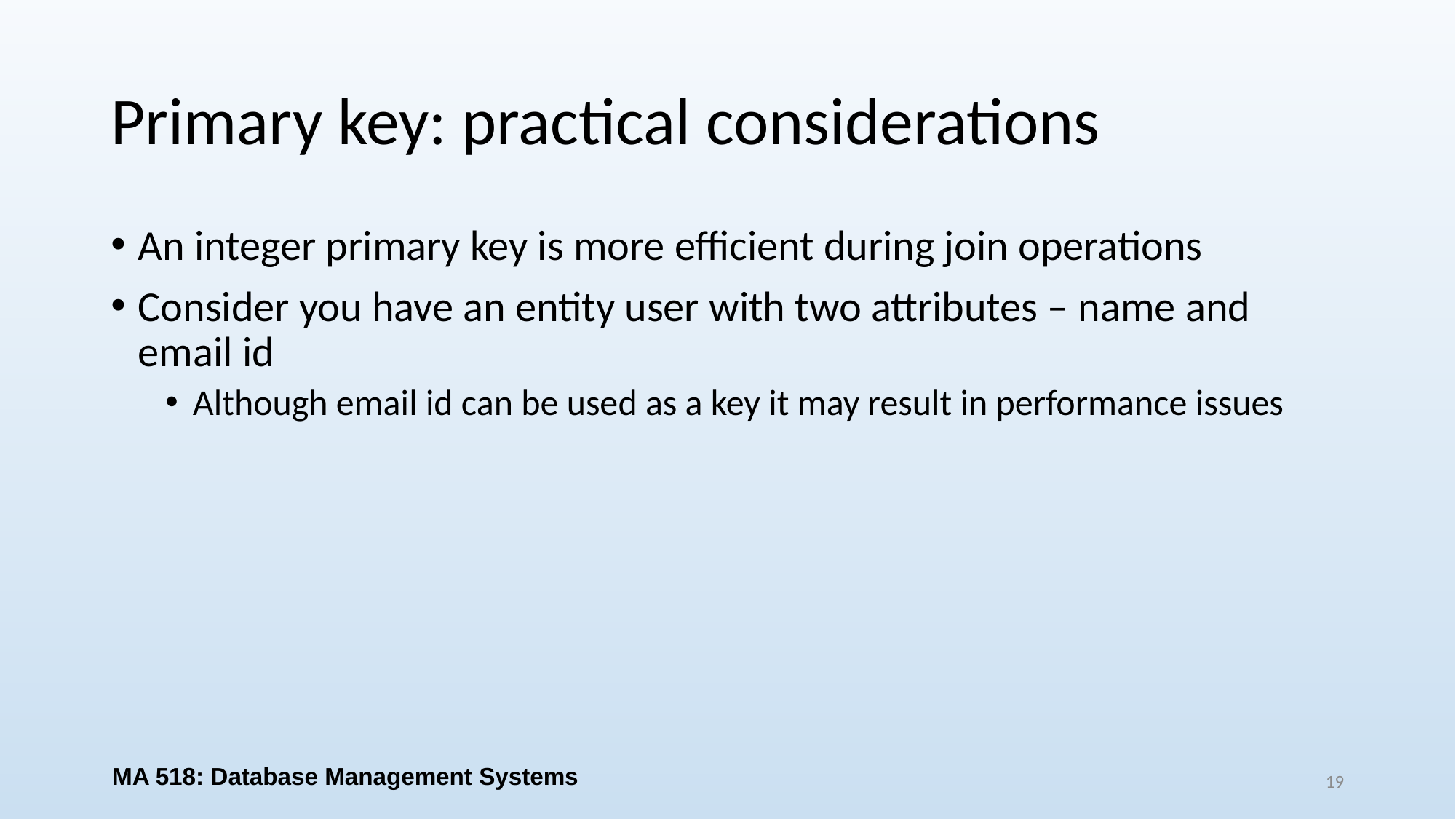

# Primary key: practical considerations
An integer primary key is more efficient during join operations
Consider you have an entity user with two attributes – name and email id
Although email id can be used as a key it may result in performance issues
MA 518: Database Management Systems
19